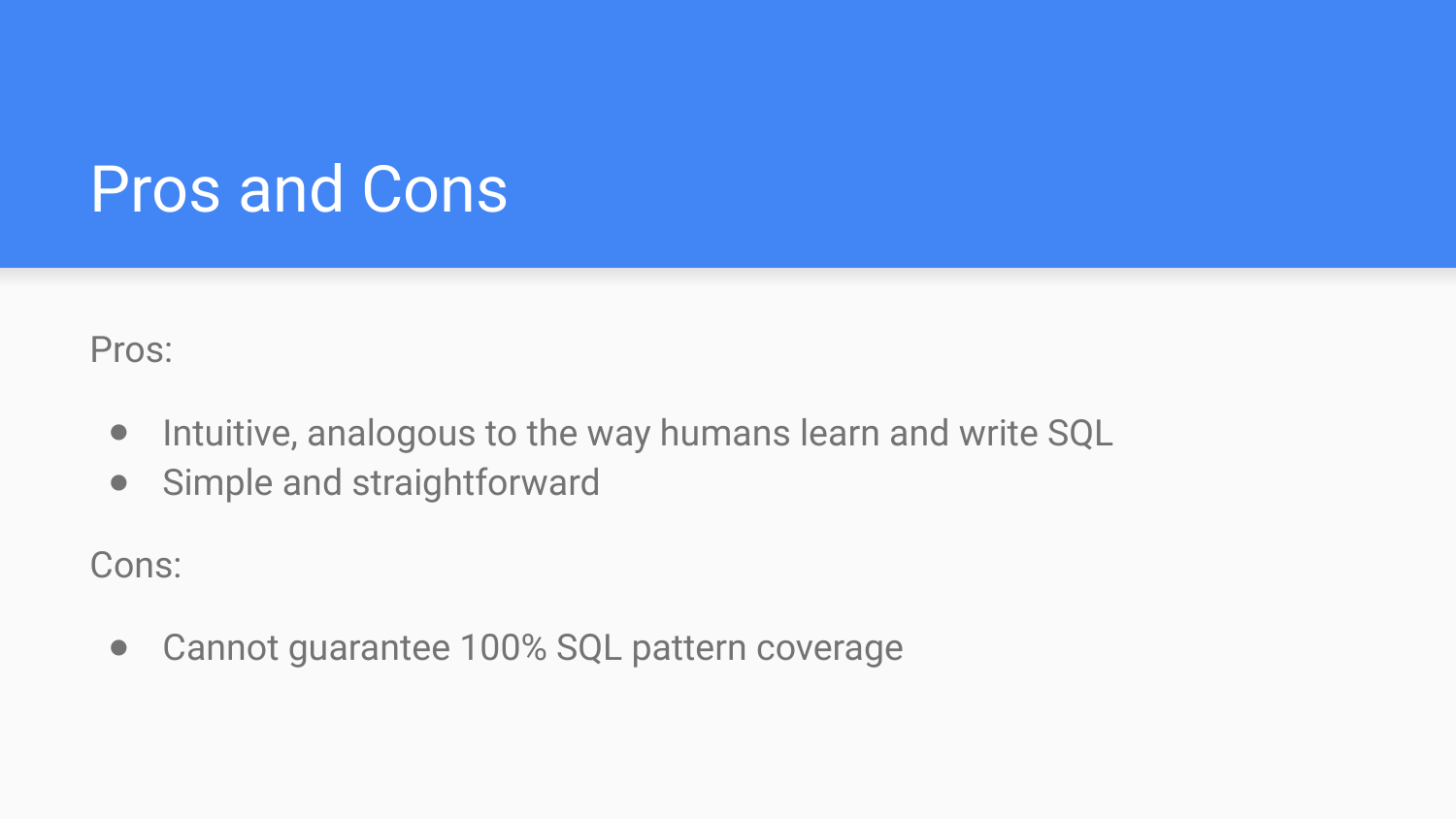

# Pros and Cons
Pros:
Intuitive, analogous to the way humans learn and write SQL
Simple and straightforward
Cons:
Cannot guarantee 100% SQL pattern coverage